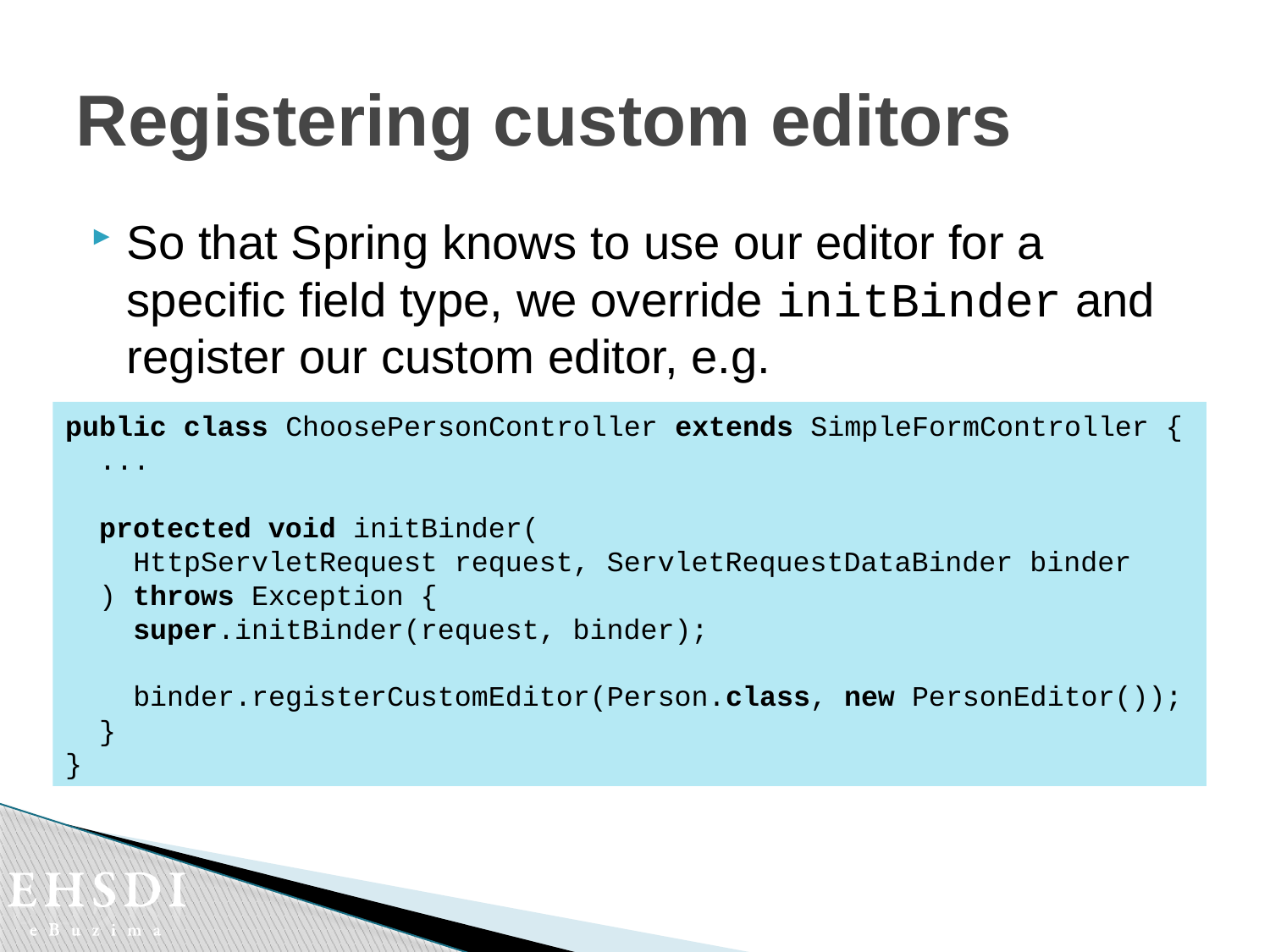

# Registering custom editors
So that Spring knows to use our editor for a specific field type, we override initBinder and register our custom editor, e.g.
public class ChoosePersonController extends SimpleFormController {
  ...

  protected void initBinder(
    HttpServletRequest request, ServletRequestDataBinder binder
  ) throws Exception {
    super.initBinder(request, binder);

    binder.registerCustomEditor(Person.class, new PersonEditor());
  }
}